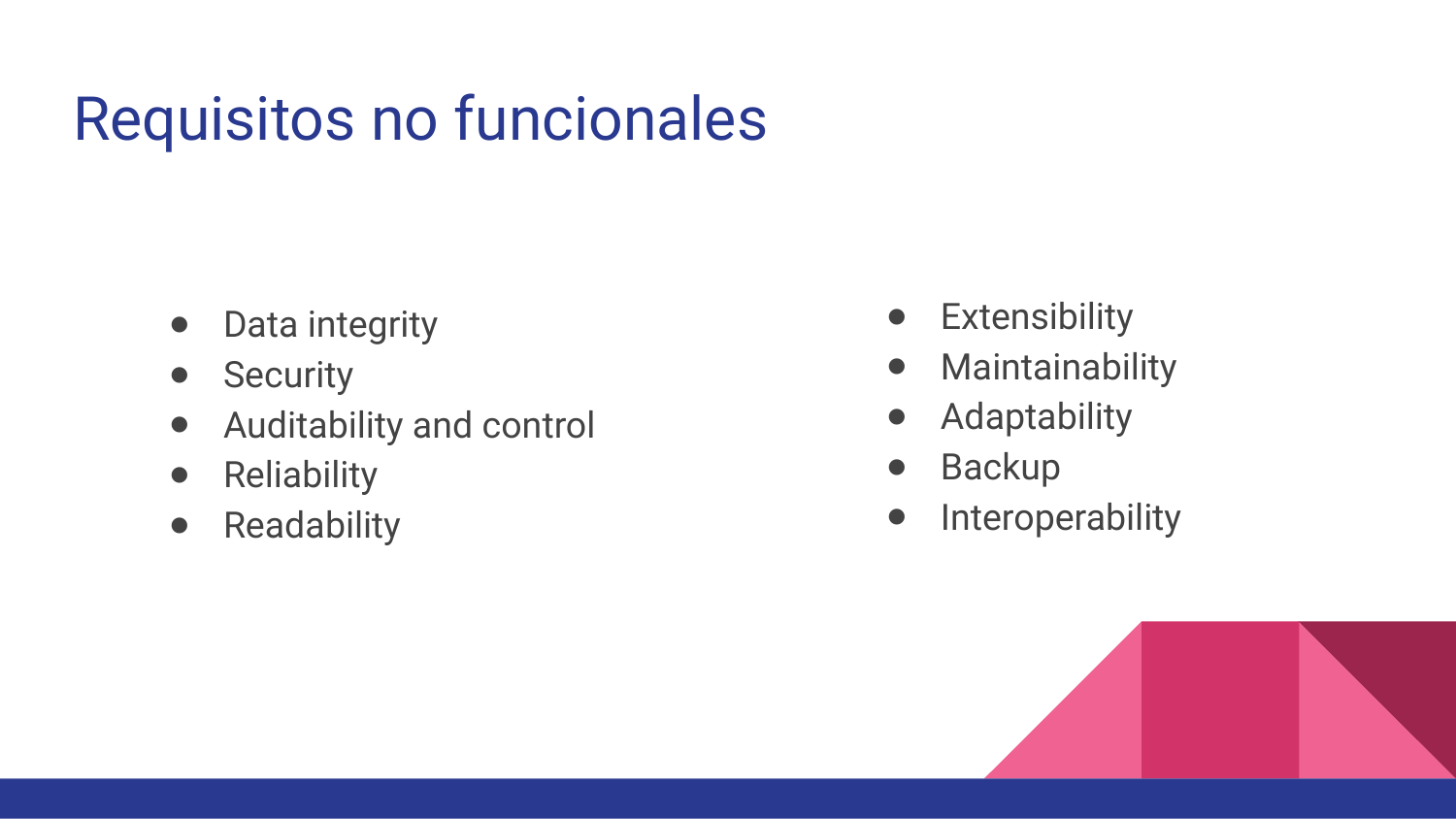

# Requisitos no funcionales

Extensibility
Maintainability
Adaptability
Backup
Interoperability

Data integrity
Security
Auditability and control
Reliability
Readability